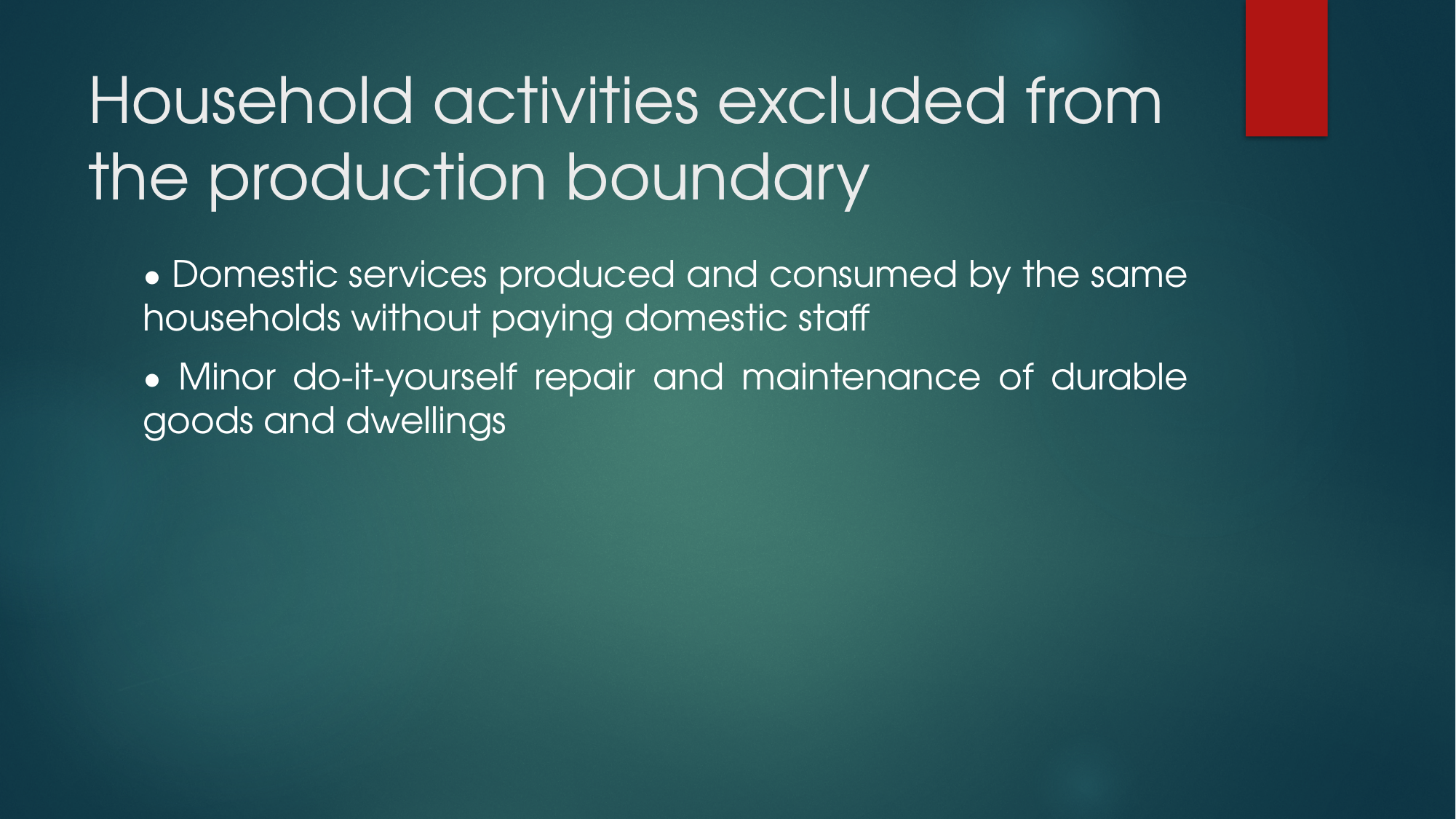

# Household activities excluded from the production boundary
• Domestic services produced and consumed by the same households without paying domestic staff
• Minor do-it-yourself repair and maintenance of durable goods and dwellings